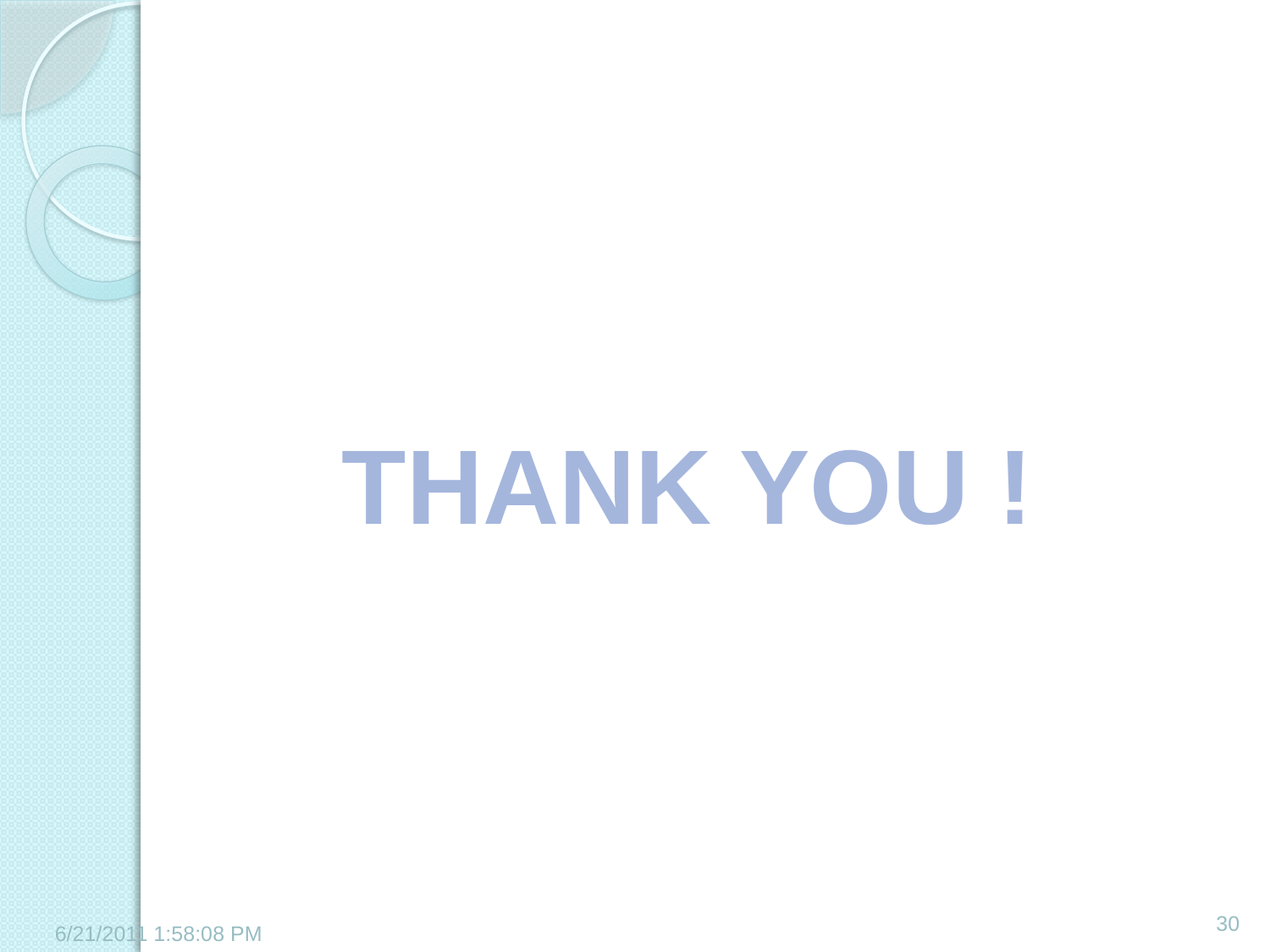

THANK YOU !
30
6/21/2011 1:58:08 PM